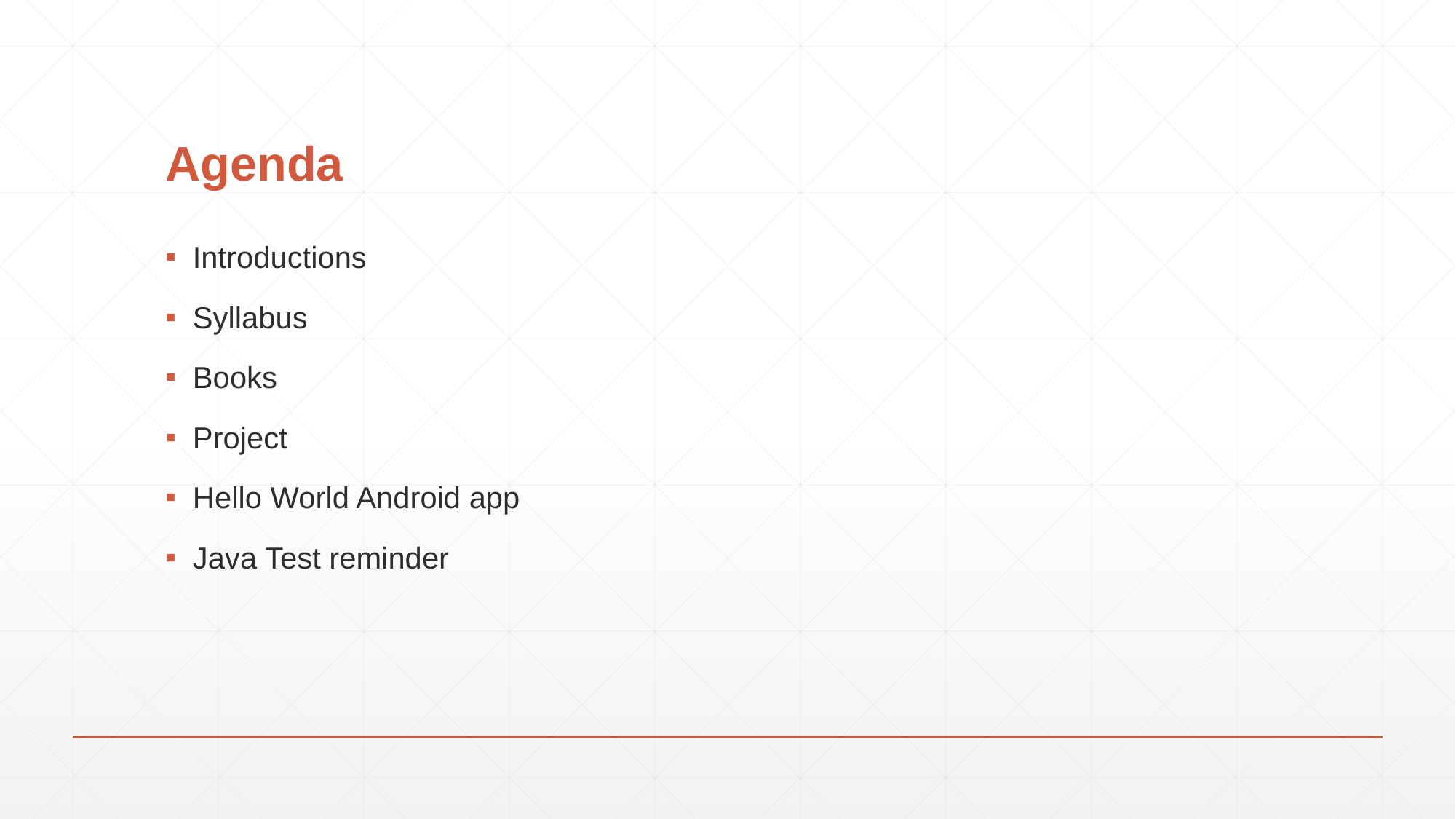

# Agenda
Introductions
Syllabus
Books
Project
Hello World Android app
Java Test reminder